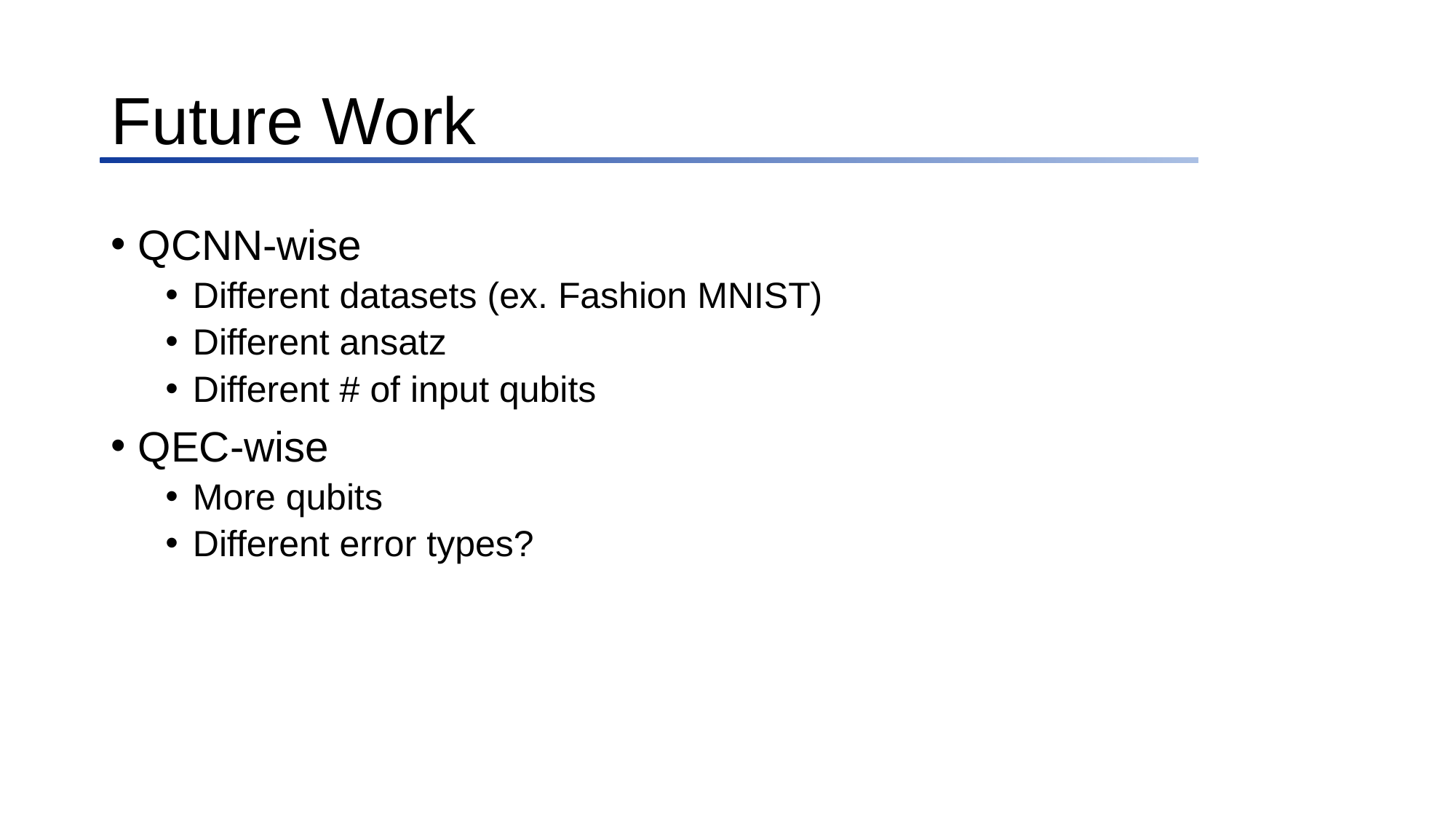

# Future Work
QCNN-wise
Different datasets (ex. Fashion MNIST)
Different ansatz
Different # of input qubits
QEC-wise
More qubits
Different error types?